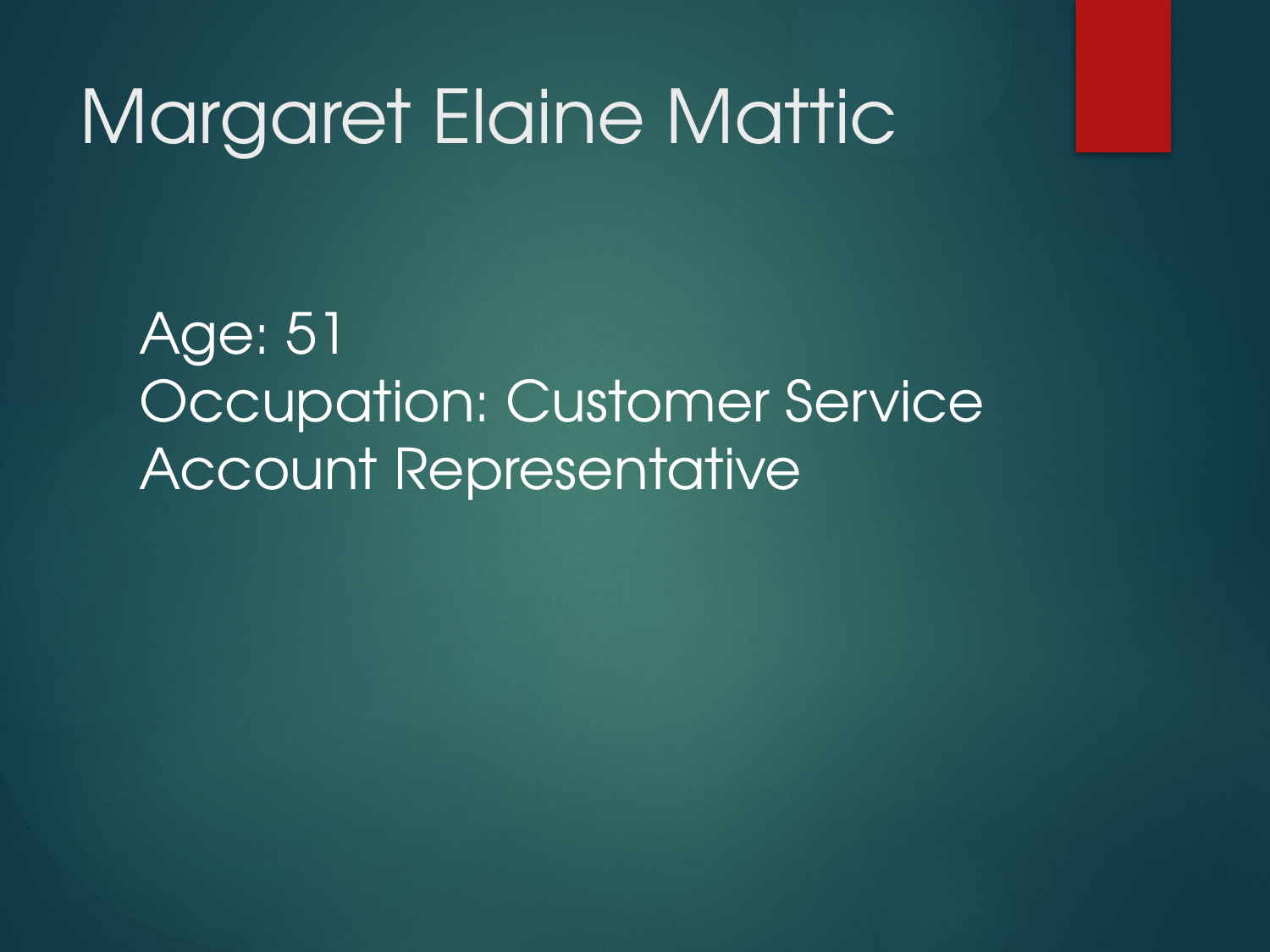

# Margaret Elaine Mattic

Age: 51
Occupation: Customer Service Account Representative